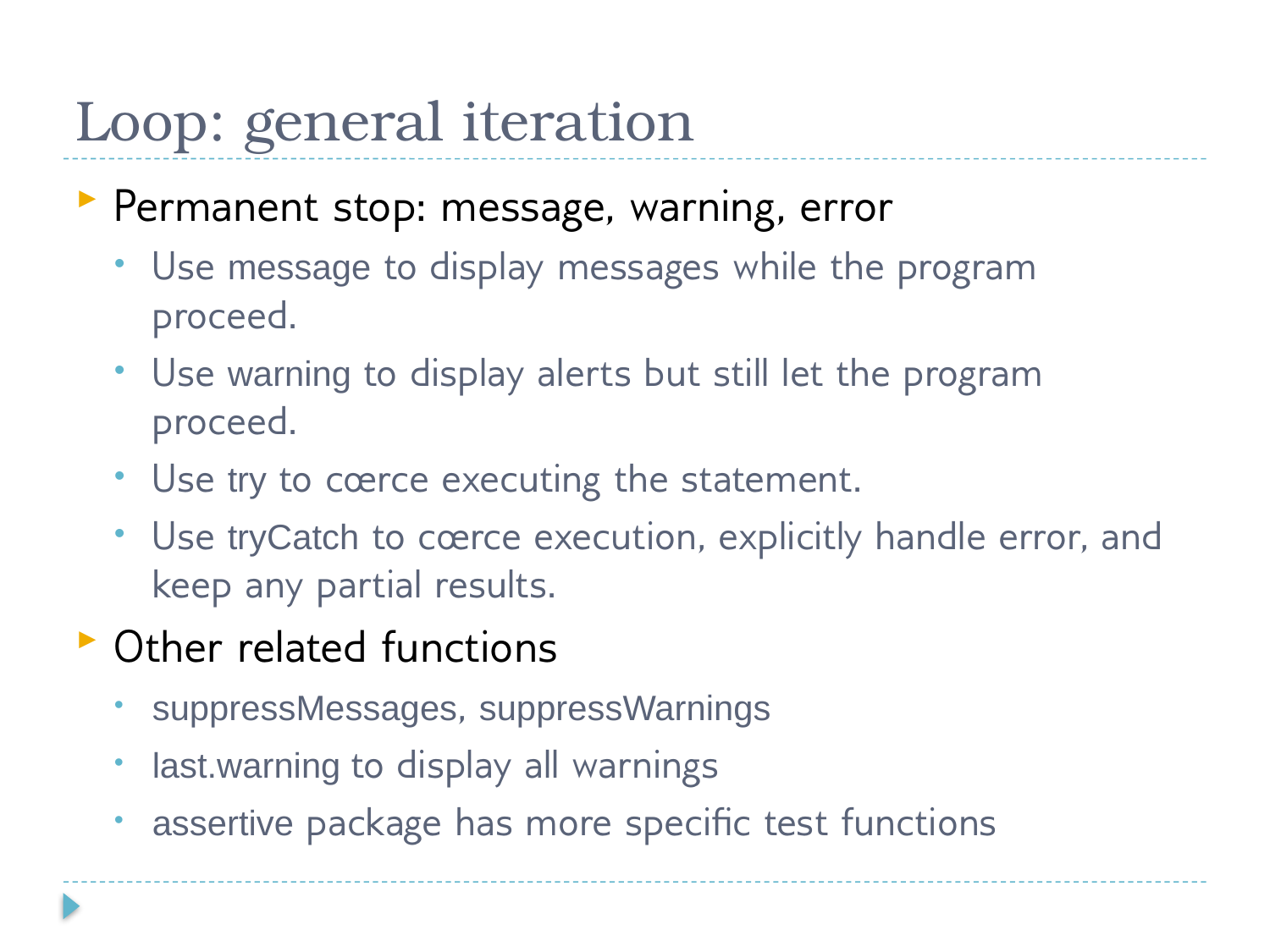

# Loop: general iteration
Permanent stop: message, warning, error
Use message to display messages while the program proceed.
Use warning to display alerts but still let the program proceed.
Use try to coerce executing the statement.
Use tryCatch to coerce execution, explicitly handle error, and keep any partial results.
Other related functions
suppressMessages, suppressWarnings
last.warning to display all warnings
assertive package has more specific test functions